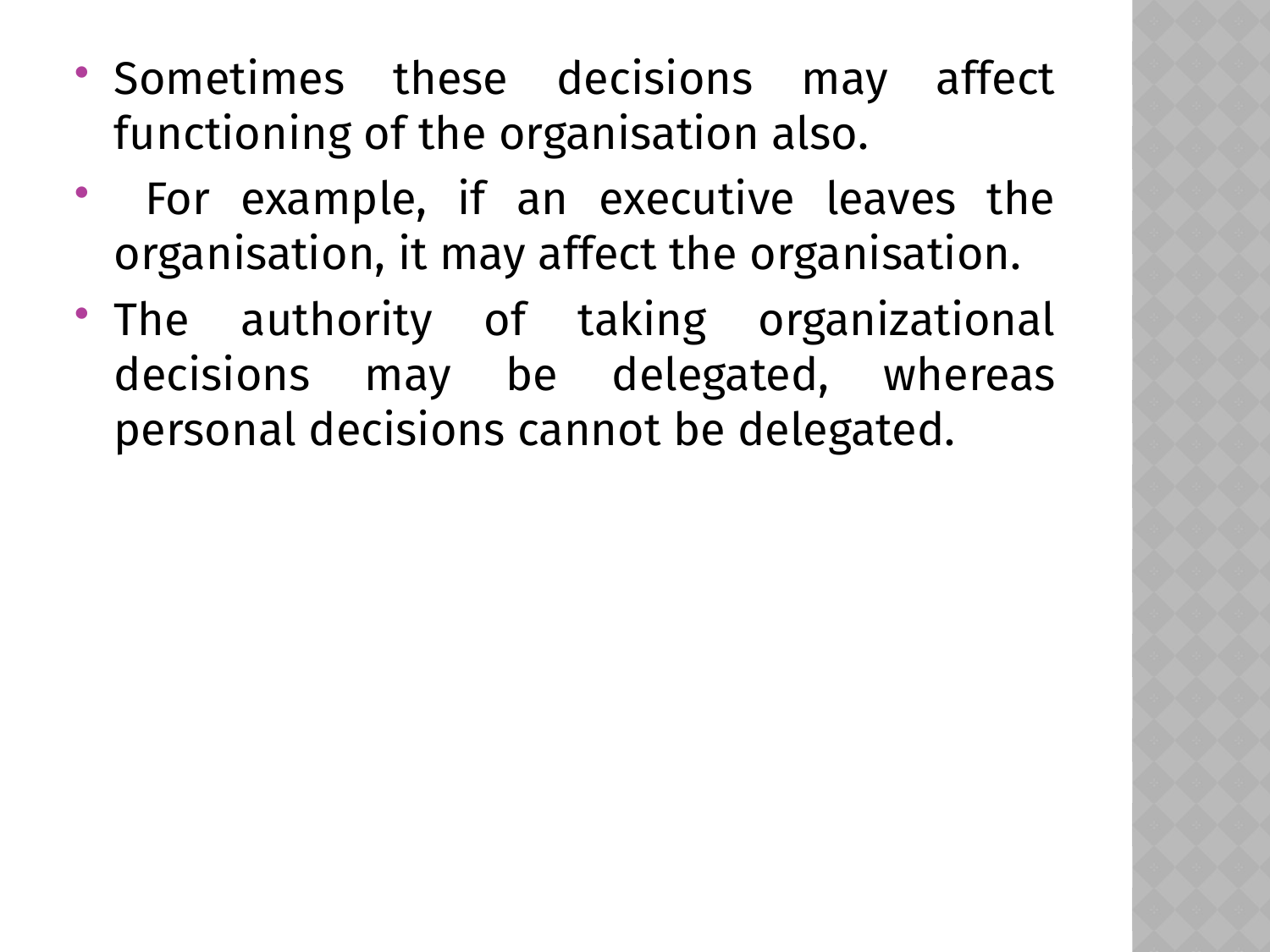

Sometimes these decisions may affect functioning of the organisation also.
 For example, if an executive leaves the organisation, it may affect the organisation.
The authority of taking organizational decisions may be delegated, whereas personal decisions cannot be delegated.